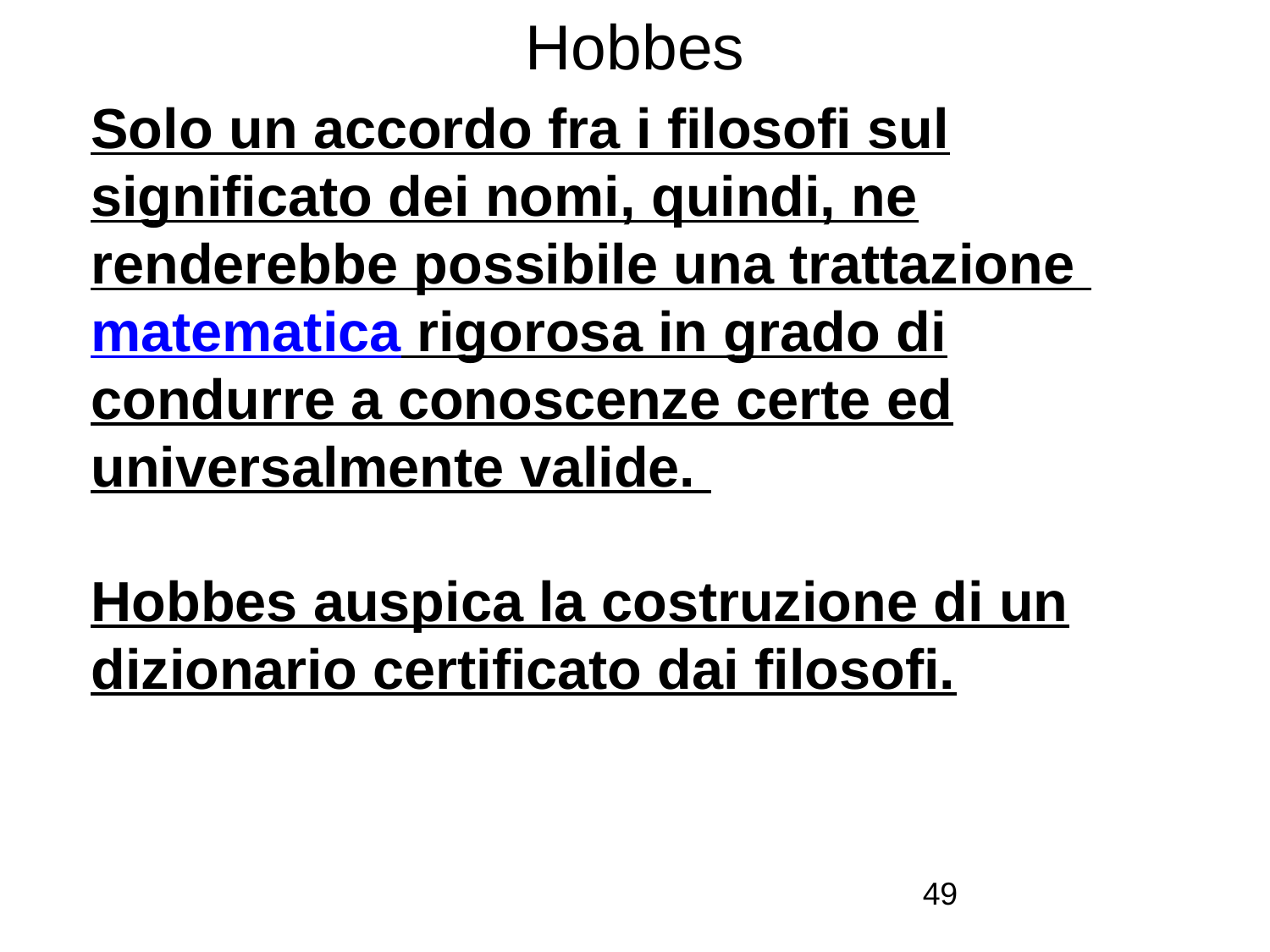

# Hobbes
Solo un accordo fra i filosofi sul significato dei nomi, quindi, ne renderebbe possibile una trattazione matematica rigorosa in grado di condurre a conoscenze certe ed universalmente valide.

Hobbes auspica la costruzione di un dizionario certificato dai filosofi.

49